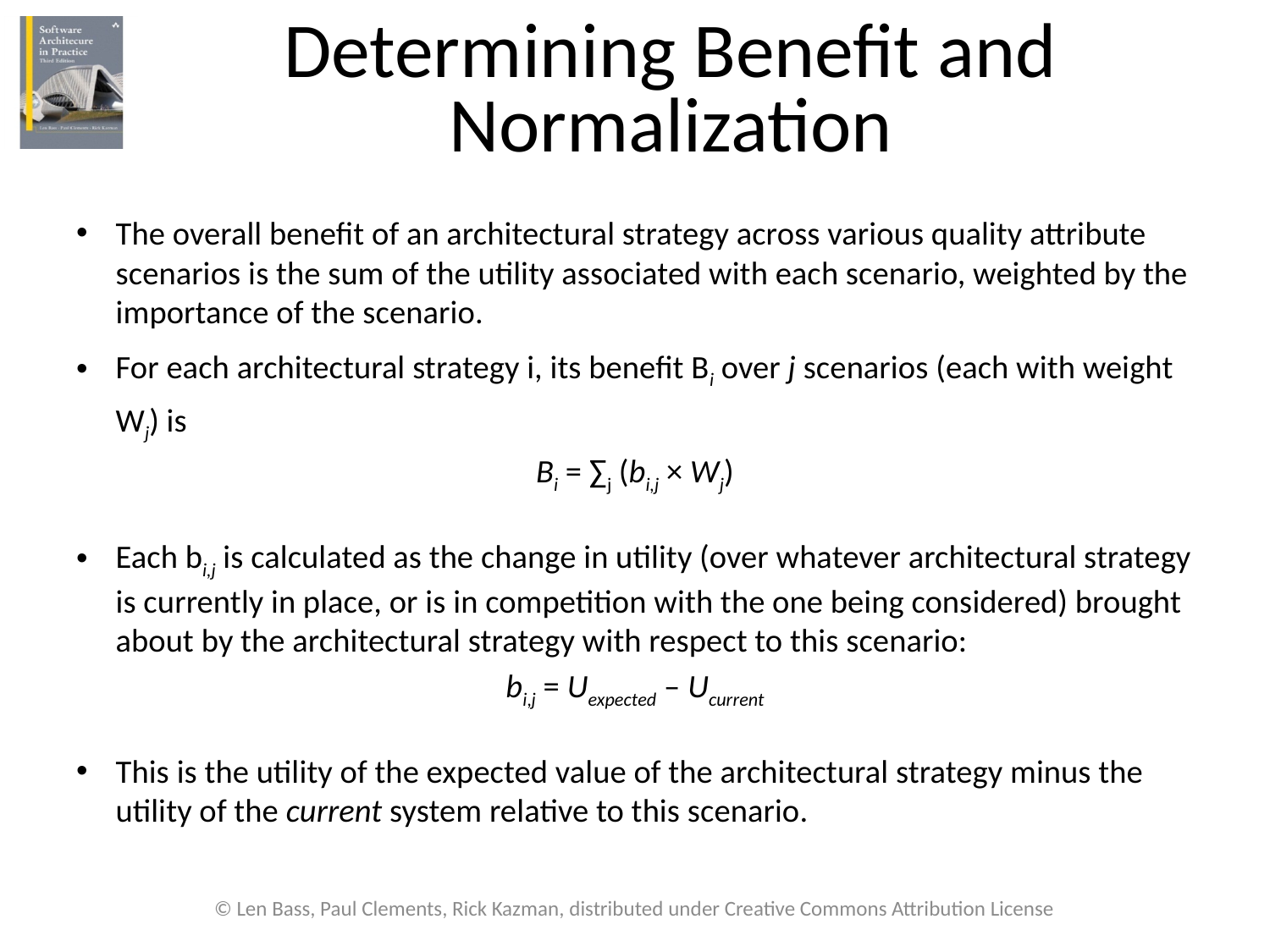

# Determining Benefit and Normalization
The overall benefit of an architectural strategy across various quality attribute scenarios is the sum of the utility associated with each scenario, weighted by the importance of the scenario.
For each architectural strategy i, its benefit Bi over j scenarios (each with weight Wj) is
Bi = ∑j (bi,j × Wj)

Each bi,j is calculated as the change in utility (over whatever architectural strategy is currently in place, or is in competition with the one being considered) brought about by the architectural strategy with respect to this scenario:
bi,j = Uexpected – Ucurrent

This is the utility of the expected value of the architectural strategy minus the utility of the current system relative to this scenario.

© Len Bass, Paul Clements, Rick Kazman, distributed under Creative Commons Attribution License